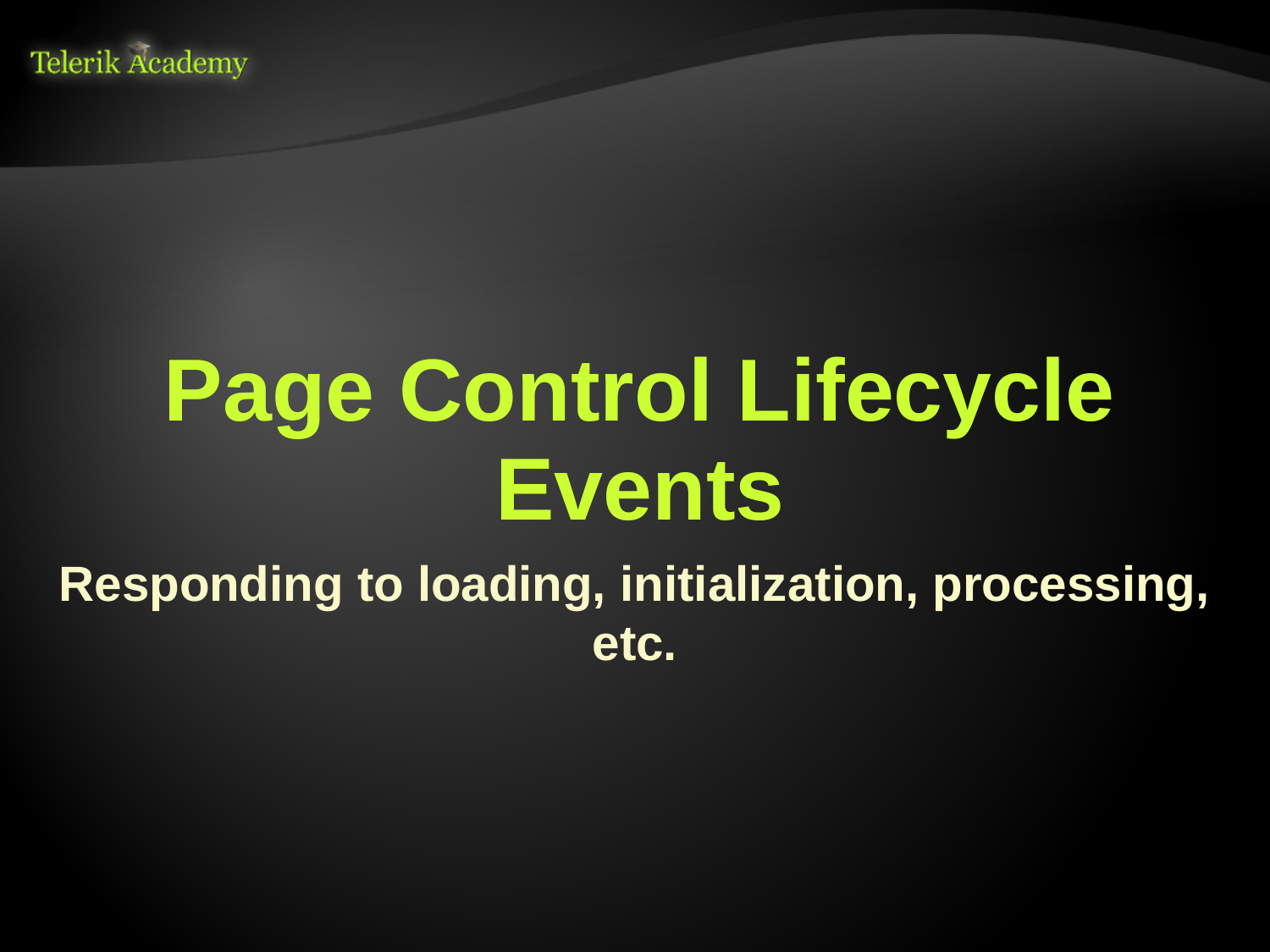

# Page Control Lifecycle Events
Responding to loading, initialization, processing, etc.